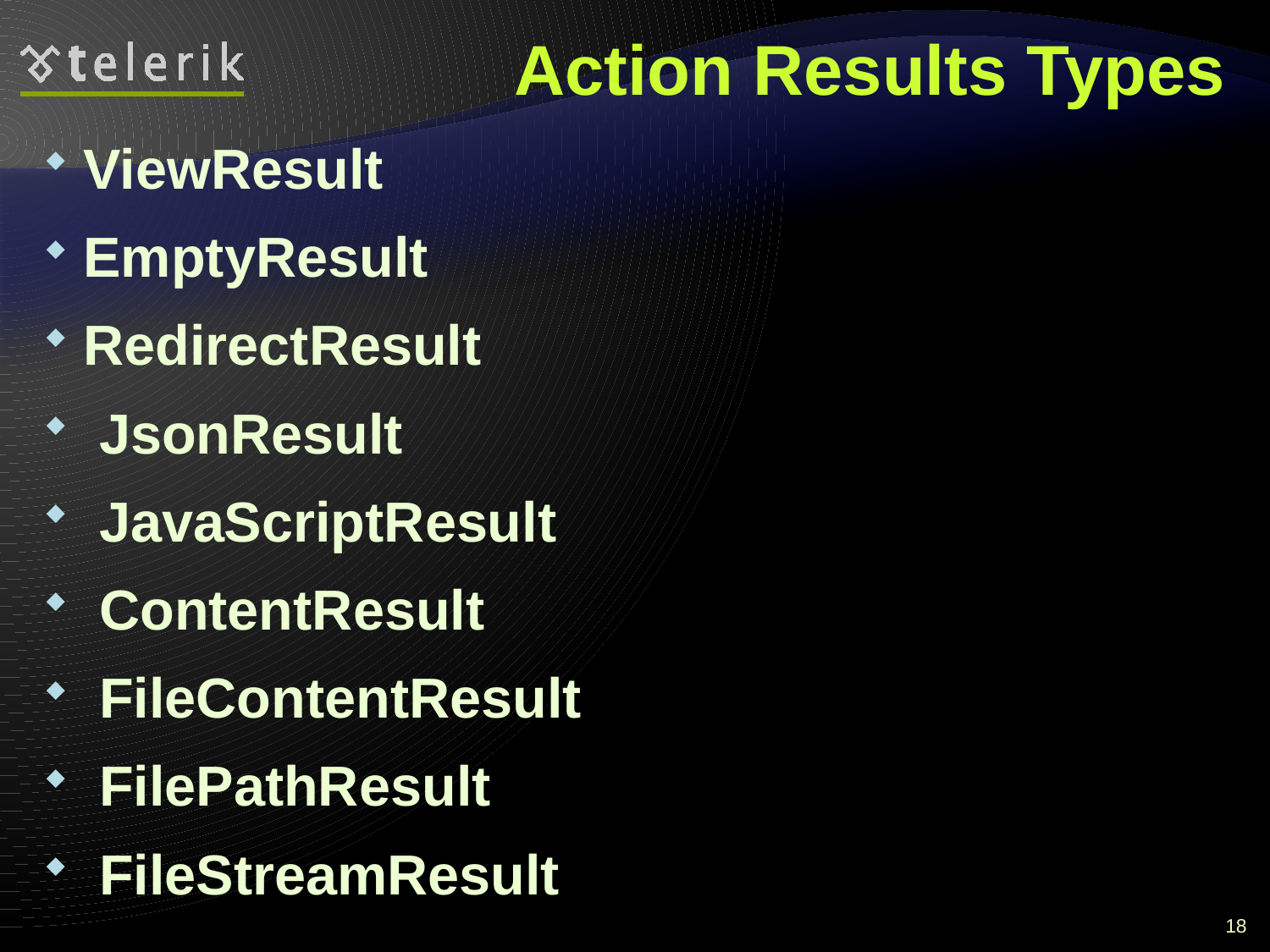

# Action Results Types
ViewResult
EmptyResult
RedirectResult
 JsonResult
 JavaScriptResult
 ContentResult
 FileContentResult
 FilePathResult
 FileStreamResult

18